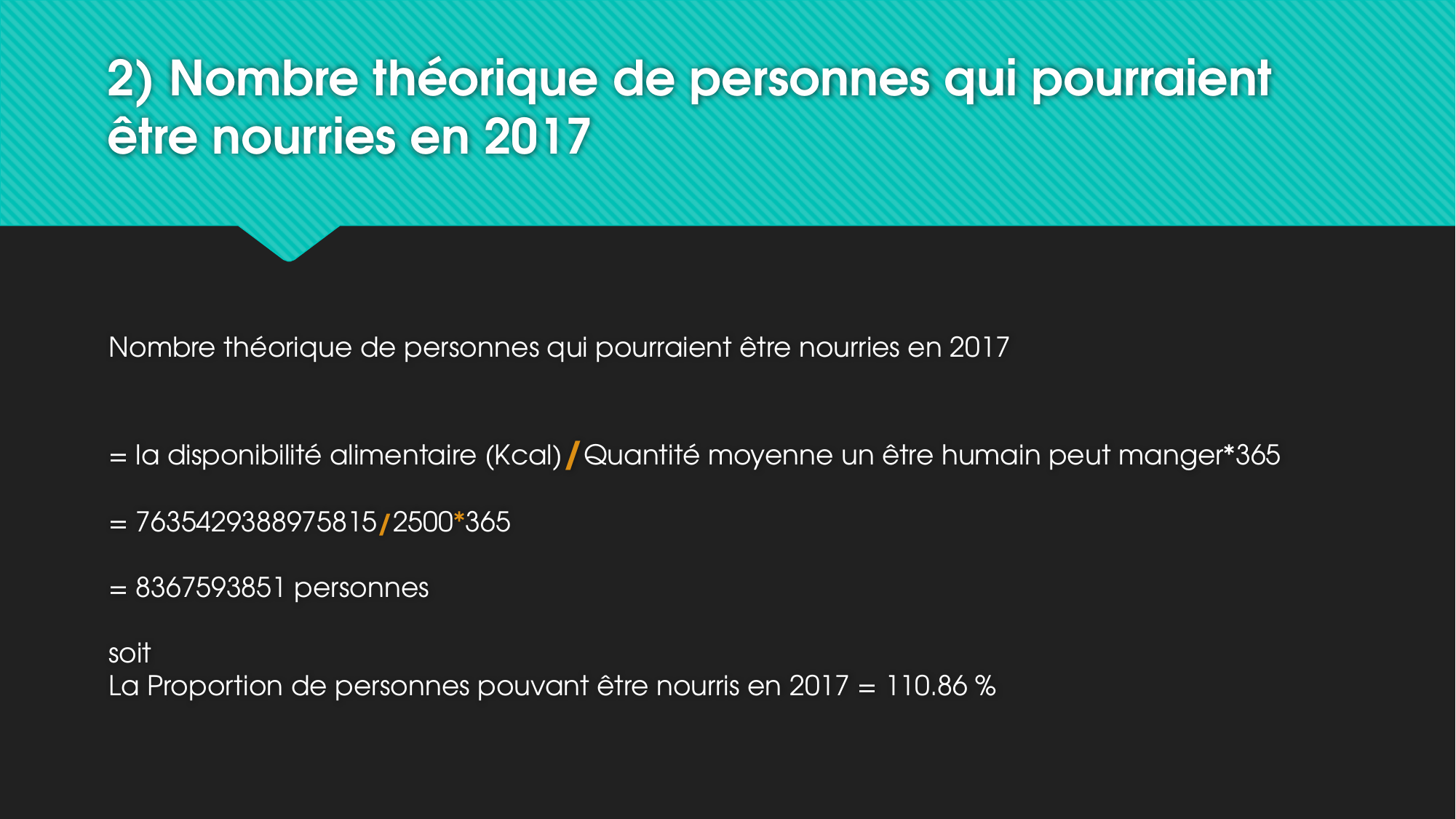

# 2) Nombre théorique de personnes qui pourraient être nourries en 2017
Nombre théorique de personnes qui pourraient être nourries en 2017

= la disponibilité alimentaire (Kcal)/Quantité moyenne un être humain peut manger*365

= 7635429388975815/2500*365

= 8367593851 personnes

soit
La Proportion de personnes pouvant être nourris en 2017 = 110.86 %